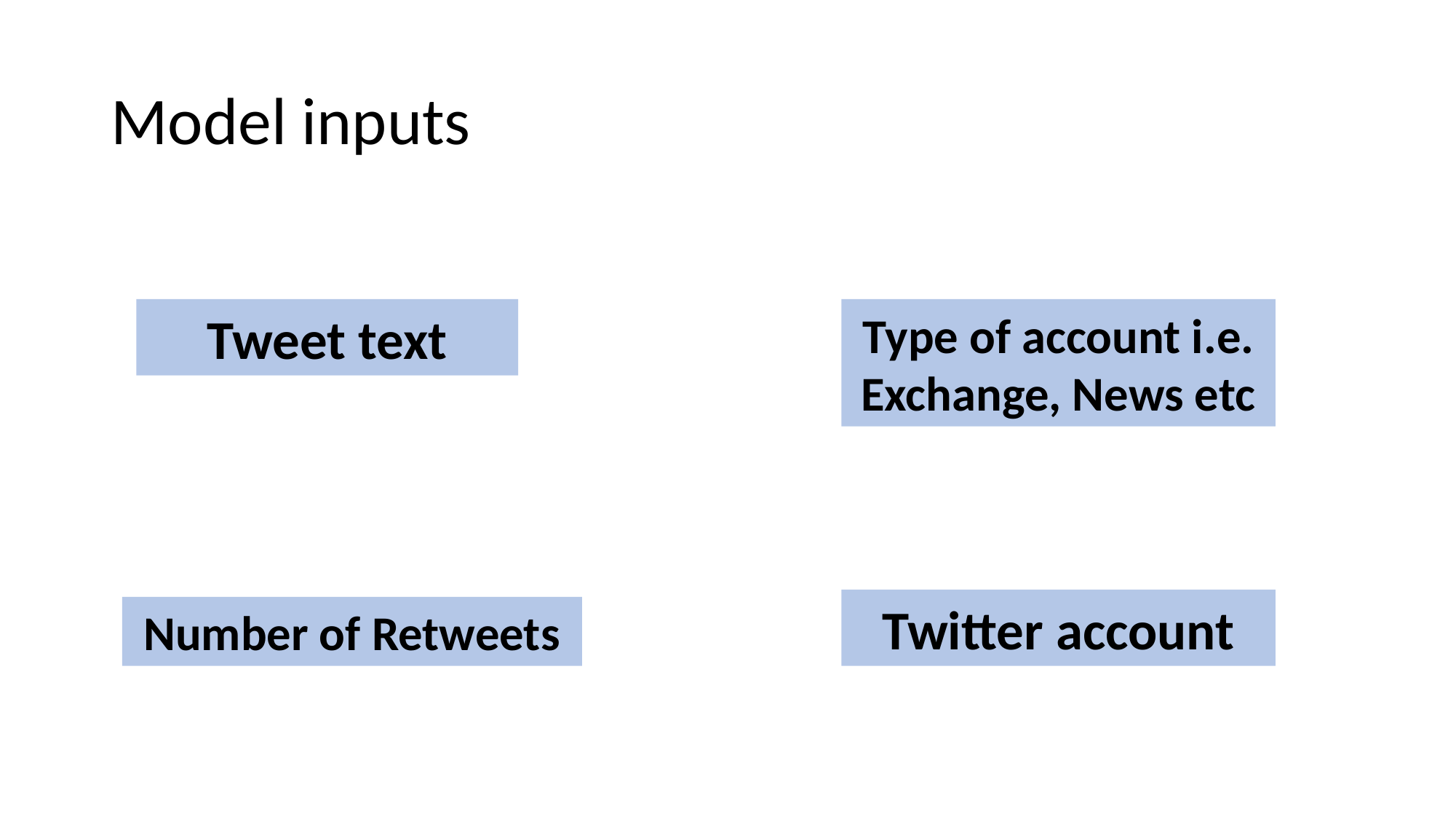

# Model inputs
Tweet text
Type of account i.e. Exchange, News etc
Twitter account
Number of Retweets